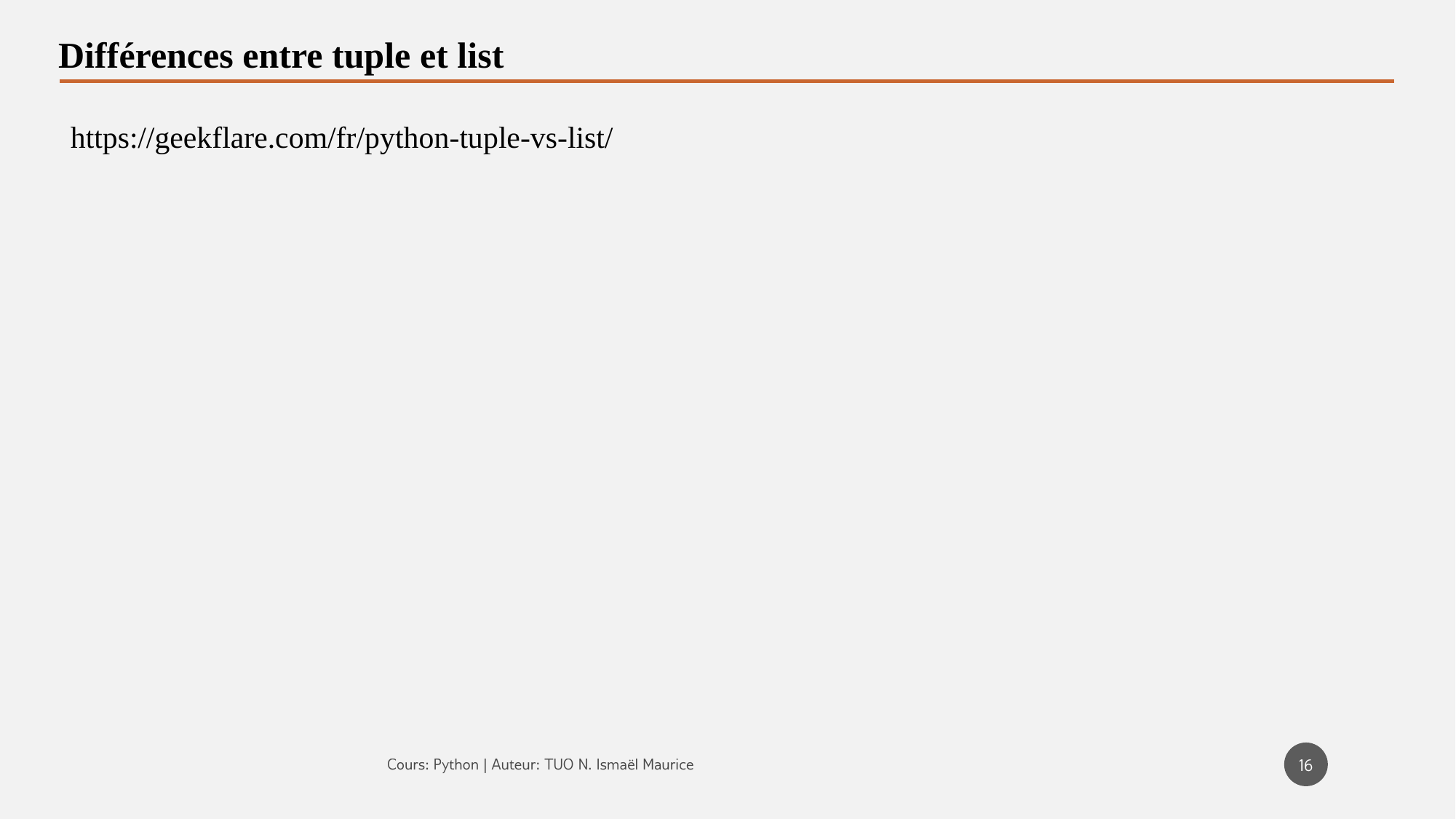

Différences entre tuple et list
https://geekflare.com/fr/python-tuple-vs-list/
16
Cours: Python | Auteur: TUO N. Ismaël Maurice